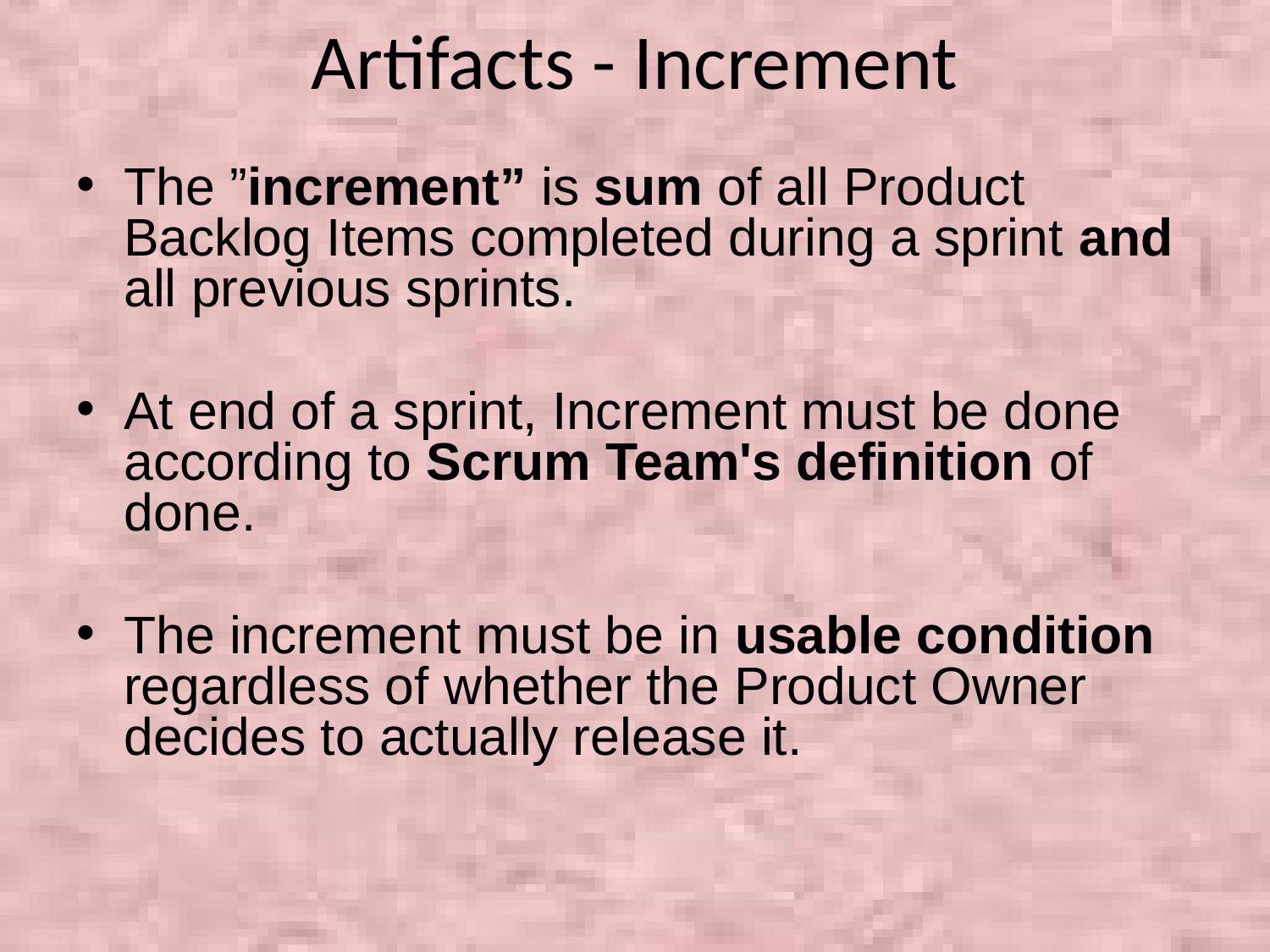

# Artifacts - Increment
The ”increment” is sum of all Product Backlog Items completed during a sprint and all previous sprints.

At end of a sprint, Increment must be done according to Scrum Team's definition of done.

The increment must be in usable condition regardless of whether the Product Owner decides to actually release it.